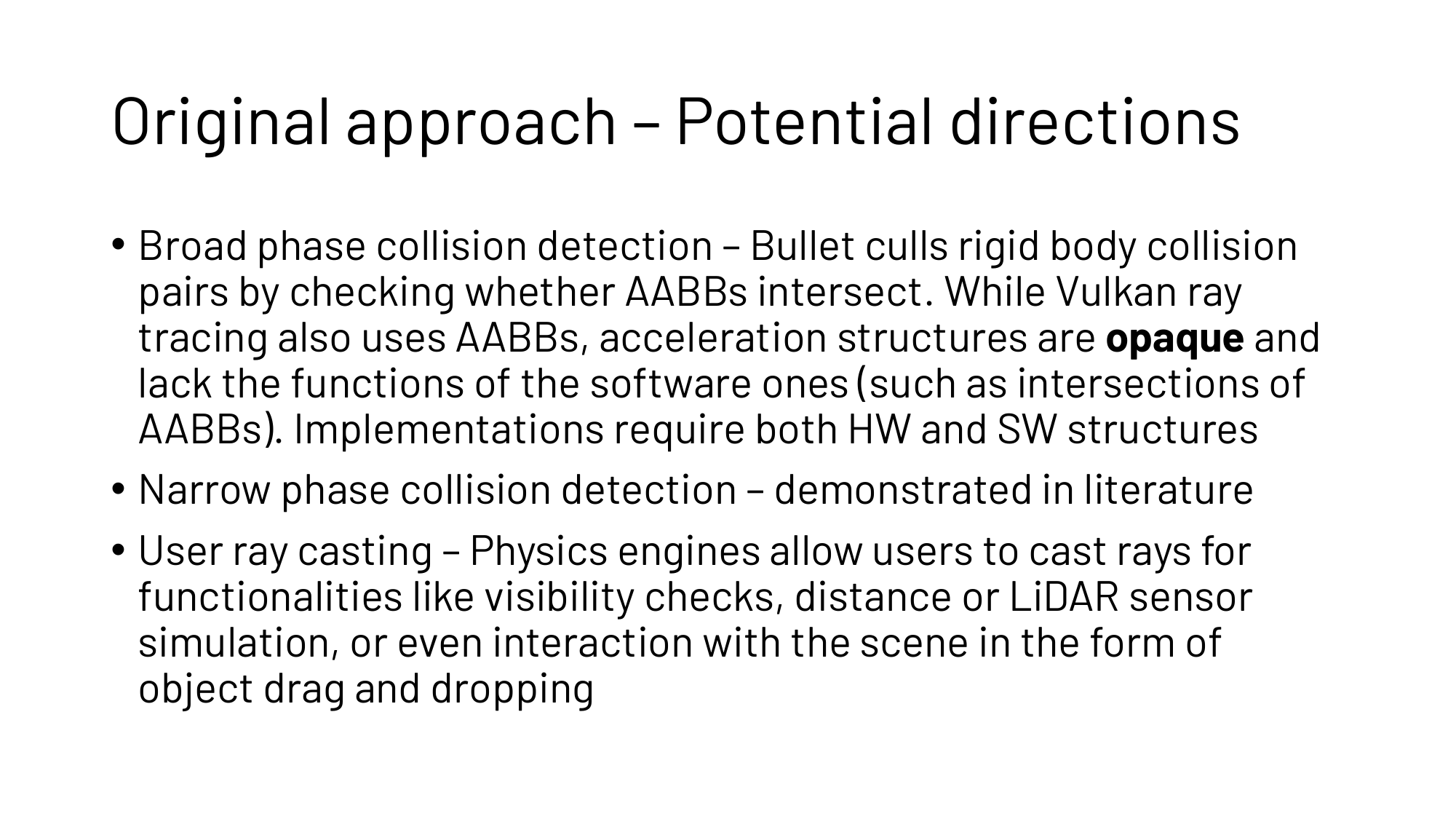

# Original approach – Potential directions
Broad phase collision detection – Bullet culls rigid body collision pairs by checking whether AABBs intersect. While Vulkan ray tracing also uses AABBs, acceleration structures are opaque and lack the functions of the software ones (such as intersections of AABBs). Implementations require both HW and SW structures
Narrow phase collision detection – demonstrated in literature
User ray casting – Physics engines allow users to cast rays for functionalities like visibility checks, distance or LiDAR sensor simulation, or even interaction with the scene in the form of object drag and dropping